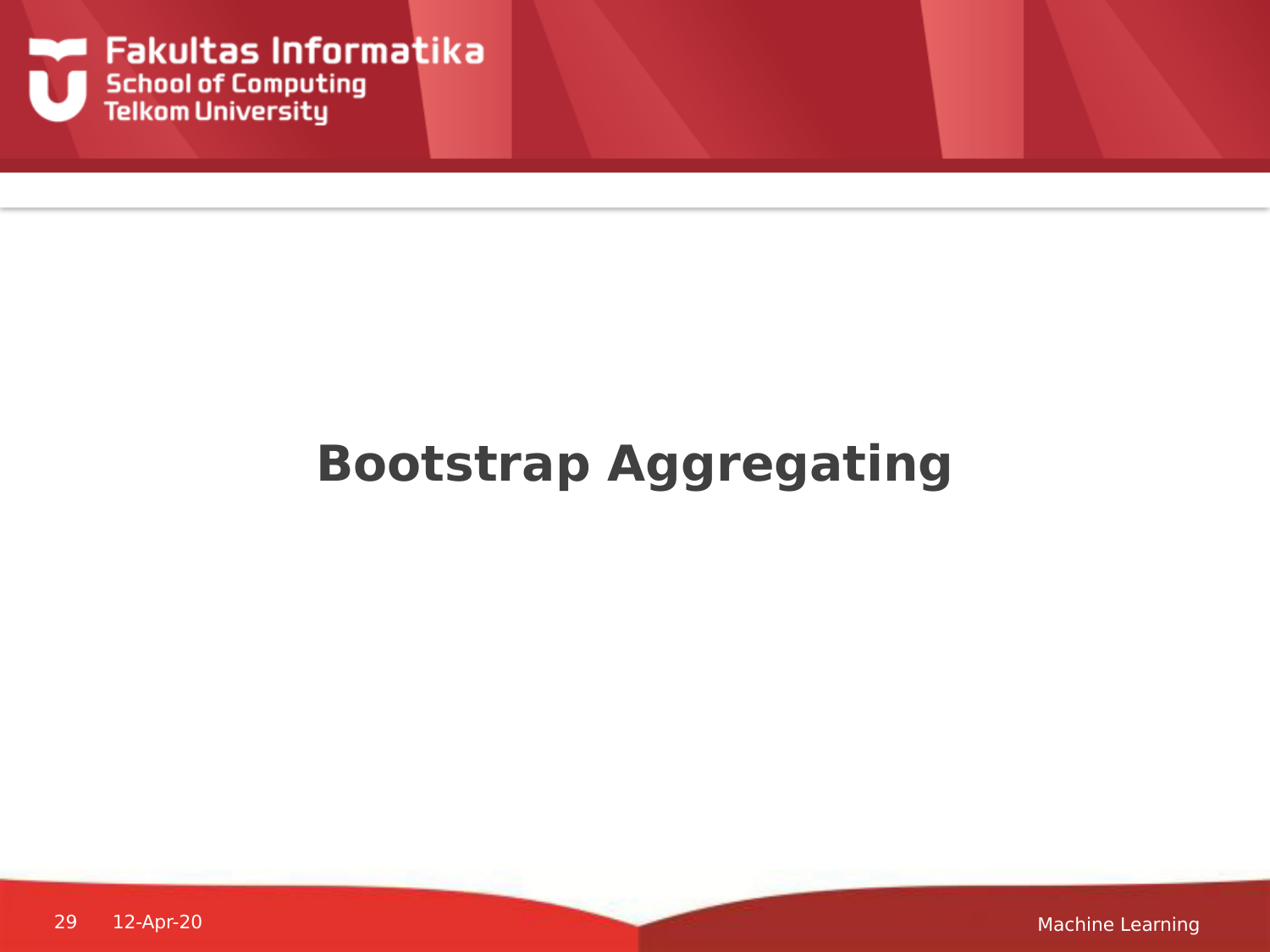

# Bootstrap Aggregating
Machine Learning
29
12-Apr-20